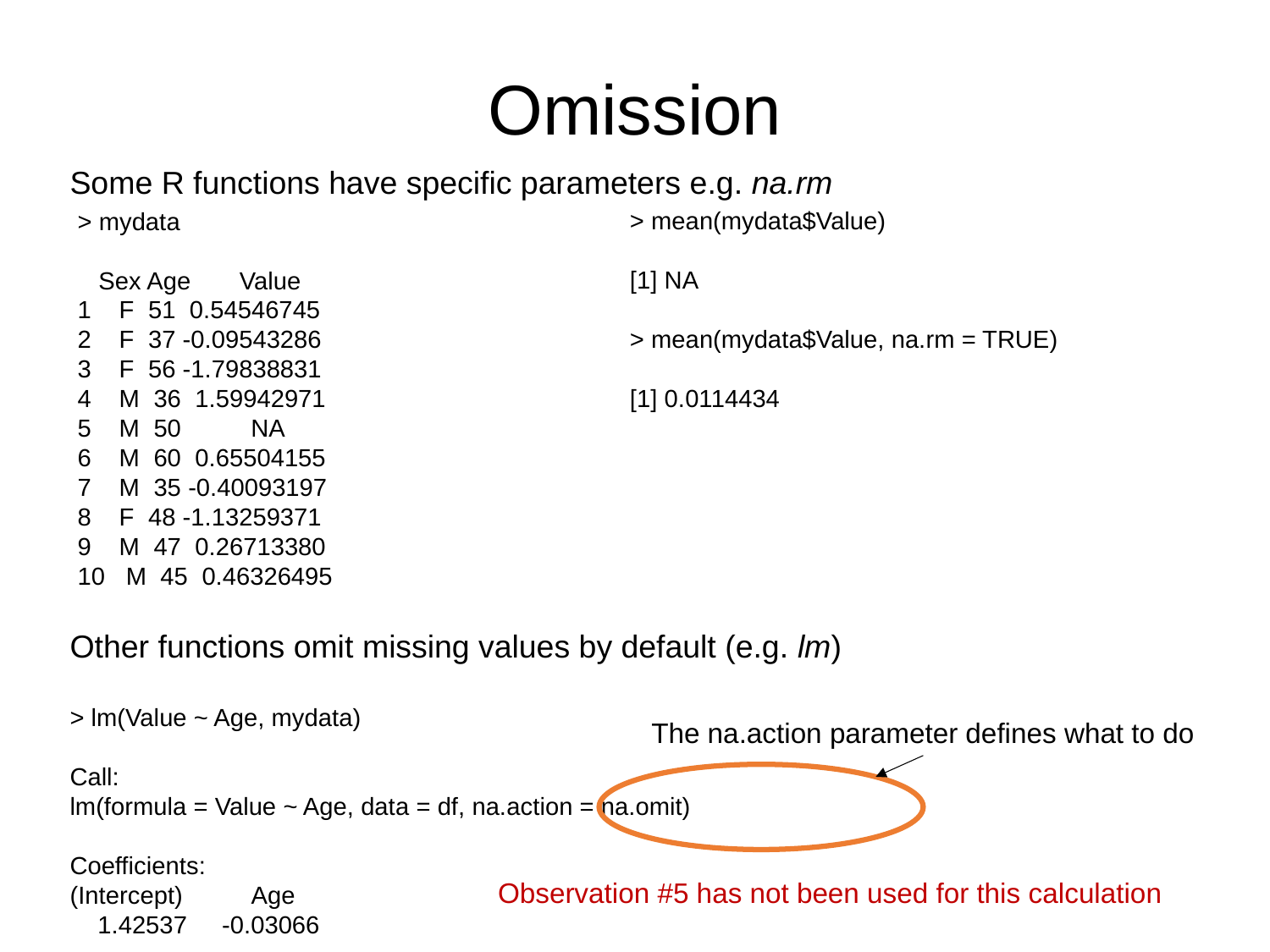

Omission
Some R functions have specific parameters e.g. na.rm

> mean(mydata$Value)

[1] NA

> mean(mydata$Value, na.rm = TRUE)

[1] 0.0114434
> mydata

   Sex Age       Value
1    F  51  0.54546745
2    F  37 -0.09543286
3    F  56 -1.79838831
4    M  36  1.59942971
5    M  50          NA
6    M  60  0.65504155
7    M  35 -0.40093197
8    F  48 -1.13259371
9    M  47  0.26713380
10   M  45  0.46326495
Other functions omit missing values by default (e.g. lm)

> lm(Value ~ Age, mydata)

Call:
lm(formula = Value ~ Age, data = df, na.action = na.omit)

Coefficients:
(Intercept)          Age
    1.42537     -0.03066
The na.action parameter defines what to do

Observation #5 has not been used for this calculation